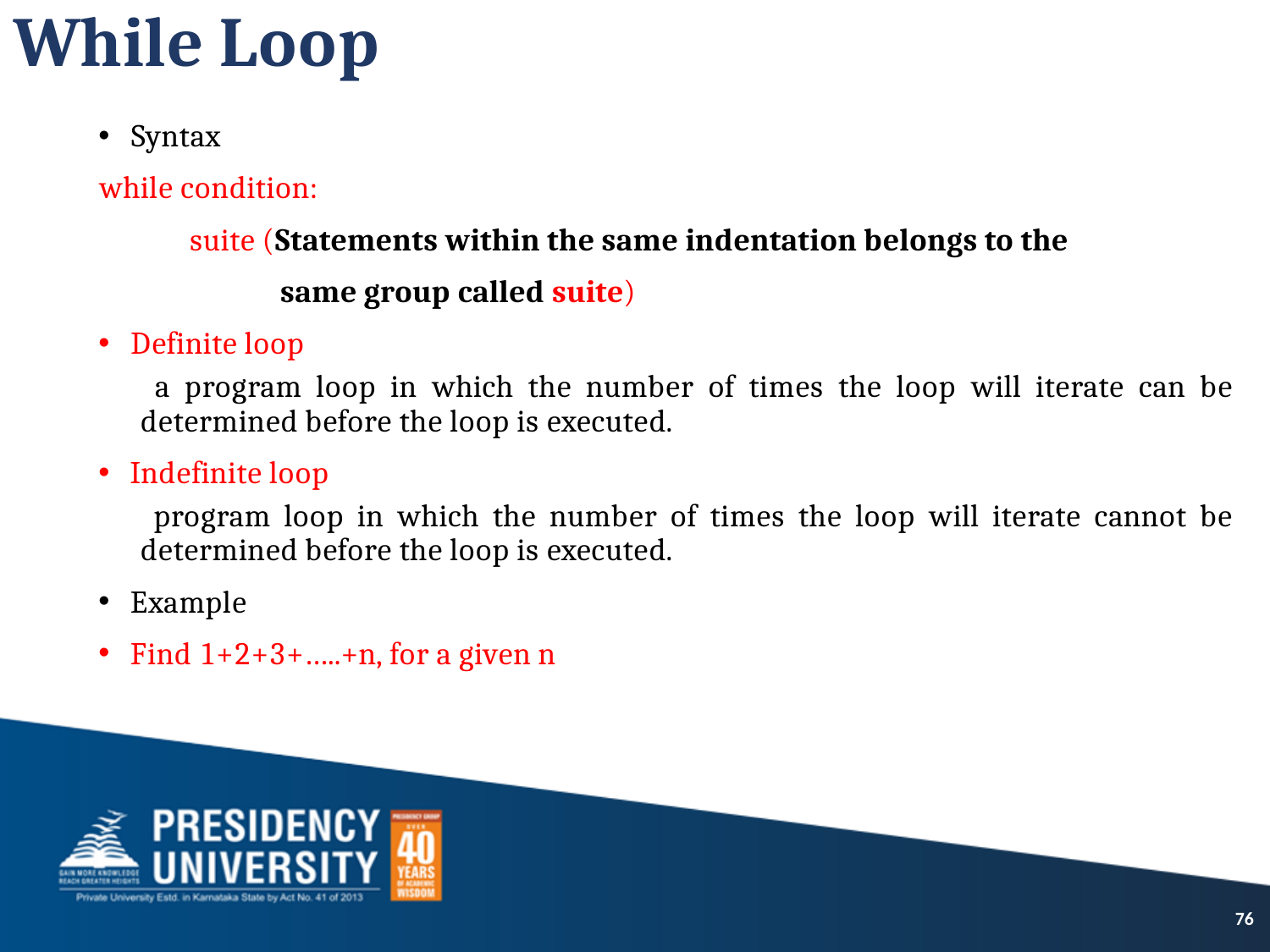

# While Loop
Syntax
while condition:
             suite (Statements within the same indentation belongs to the
                          same group called suite)
Definite loop
 a program loop in which the number of times the loop will iterate can be determined before the loop is executed.
Indefinite loop
 program loop in which the number of times the loop will iterate cannot be determined before the loop is executed.
Example
Find 1+2+3+…..+n, for a given n

76